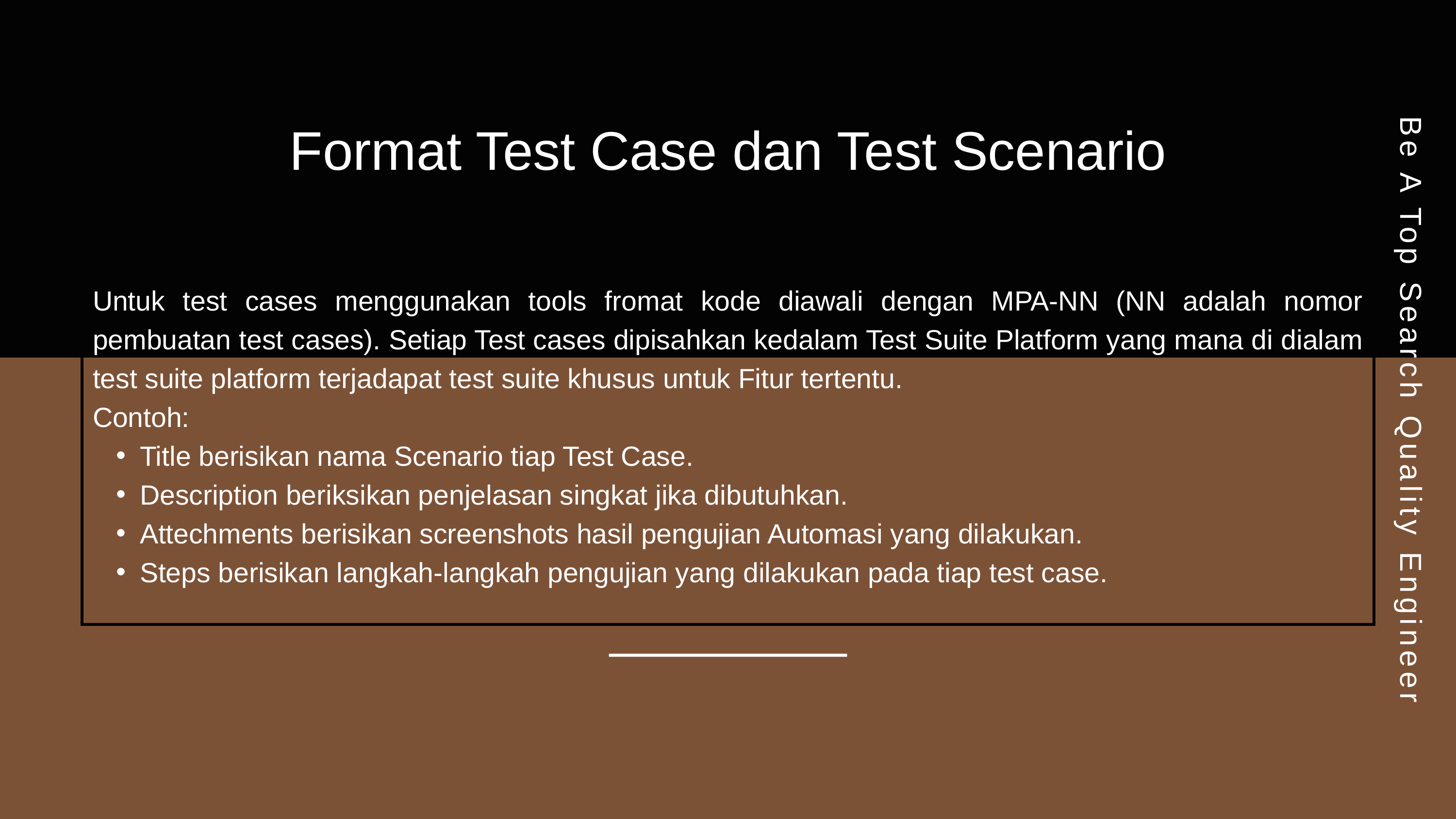

Format Test Case dan Test Scenario
Untuk test cases menggunakan tools fromat kode diawali dengan MPA-NN (NN adalah nomor pembuatan test cases). Setiap Test cases dipisahkan kedalam Test Suite Platform yang mana di dialam test suite platform terjadapat test suite khusus untuk Fitur tertentu.
Contoh:
Title berisikan nama Scenario tiap Test Case.
Description beriksikan penjelasan singkat jika dibutuhkan.
Attechments berisikan screenshots hasil pengujian Automasi yang dilakukan.
Steps berisikan langkah-langkah pengujian yang dilakukan pada tiap test case.

Be A Top Search Quality Engineer